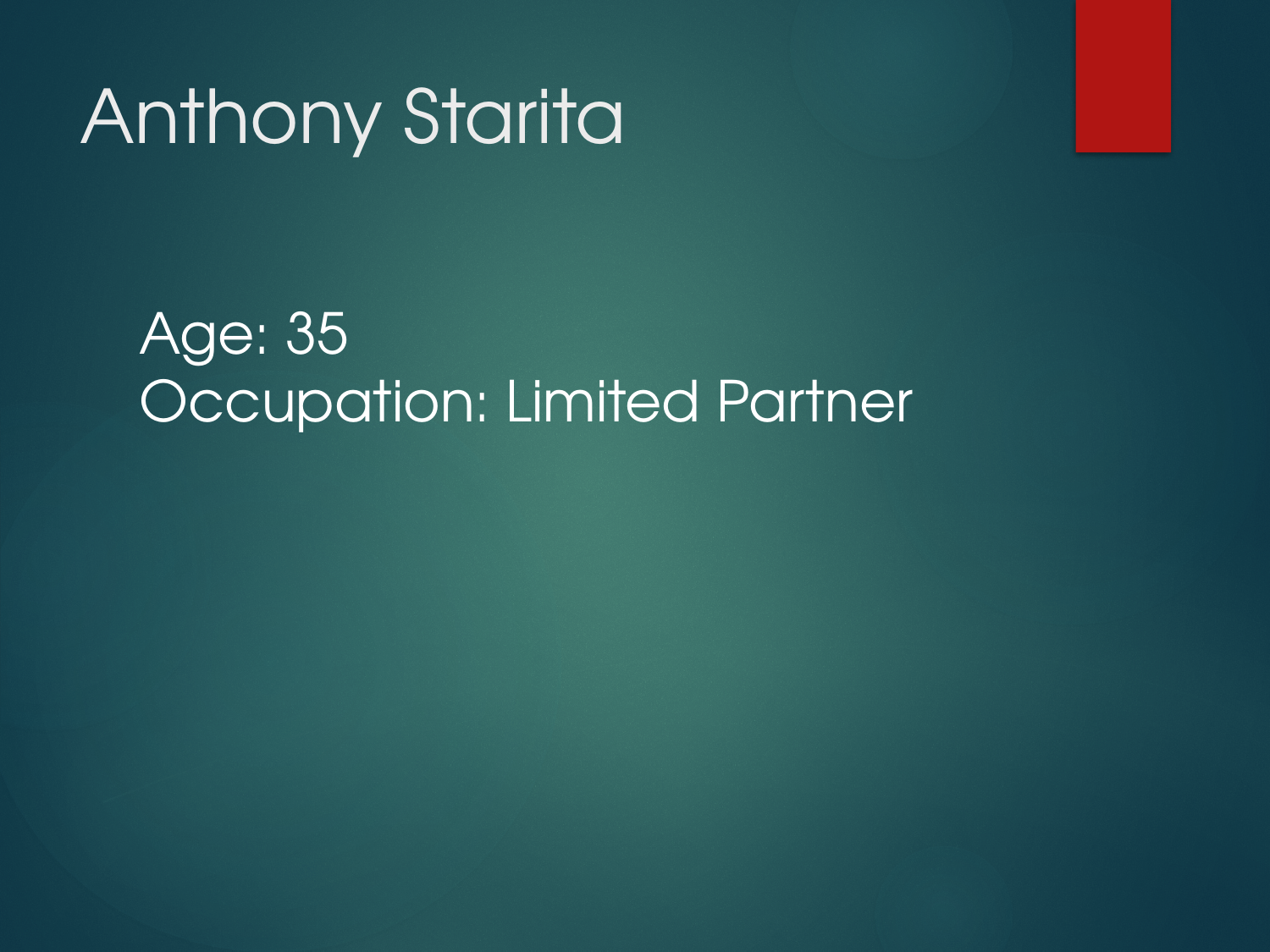

# Anthony Starita

Age: 35
Occupation: Limited Partner